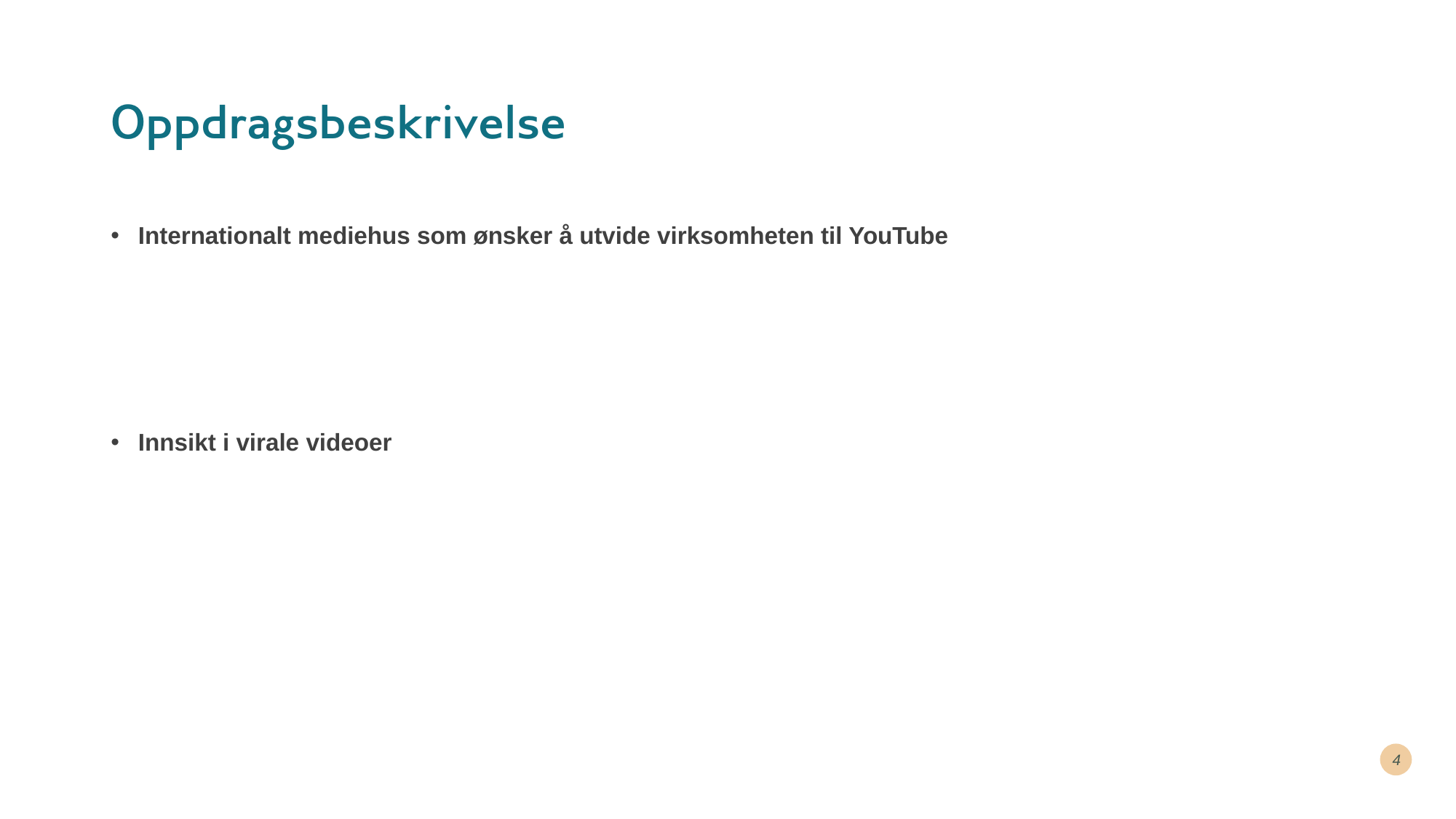

# Oppdragsbeskrivelse
Internationalt mediehus som ønsker å utvide virksomheten til YouTube

Innsikt i virale videoer
4